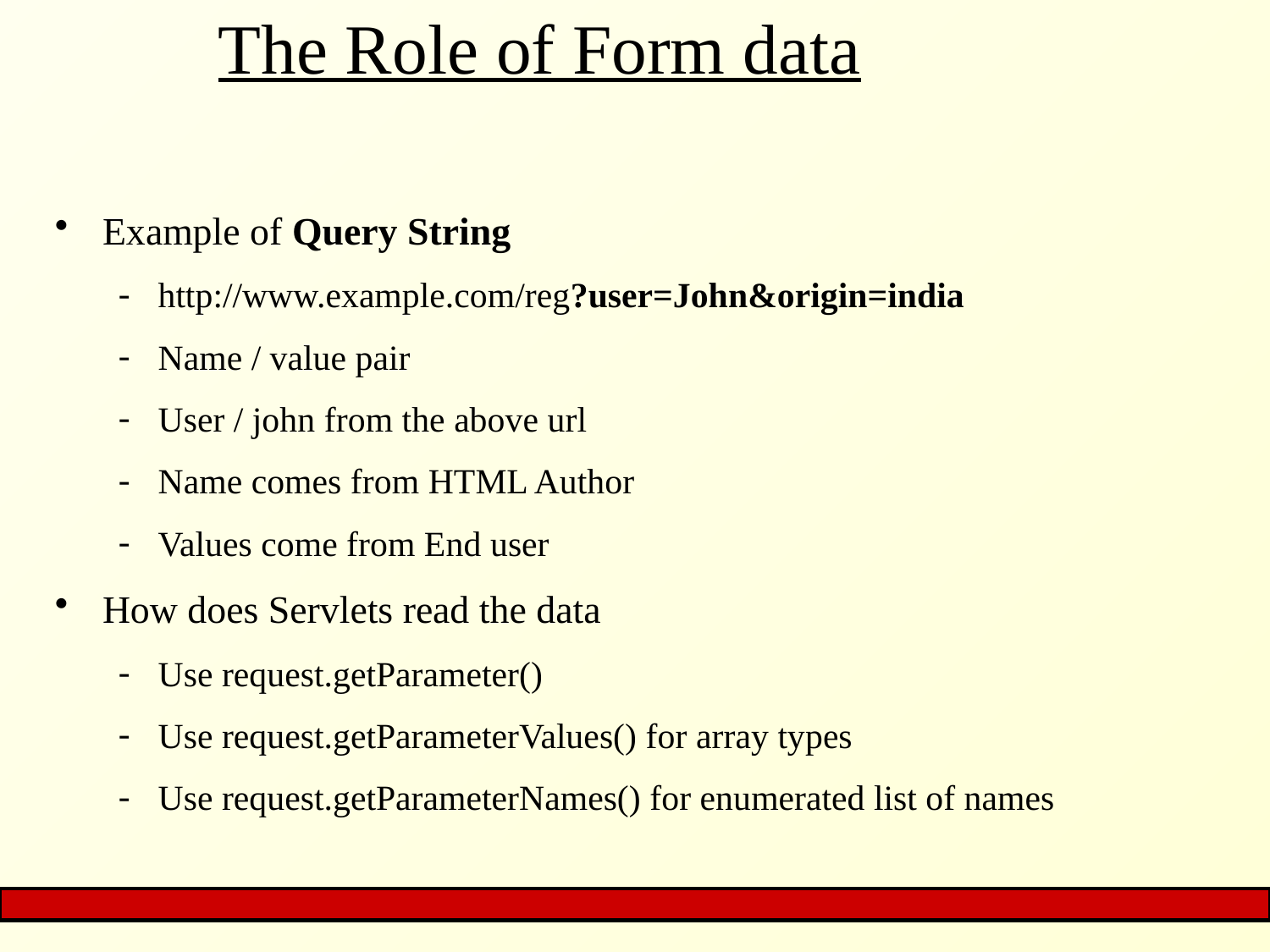

# The Role of Form data
Example of Query String
http://www.example.com/reg?user=John&origin=india
Name / value pair
User / john from the above url
Name comes from HTML Author
Values come from End user
How does Servlets read the data
Use request.getParameter()
Use request.getParameterValues() for array types
Use request.getParameterNames() for enumerated list of names